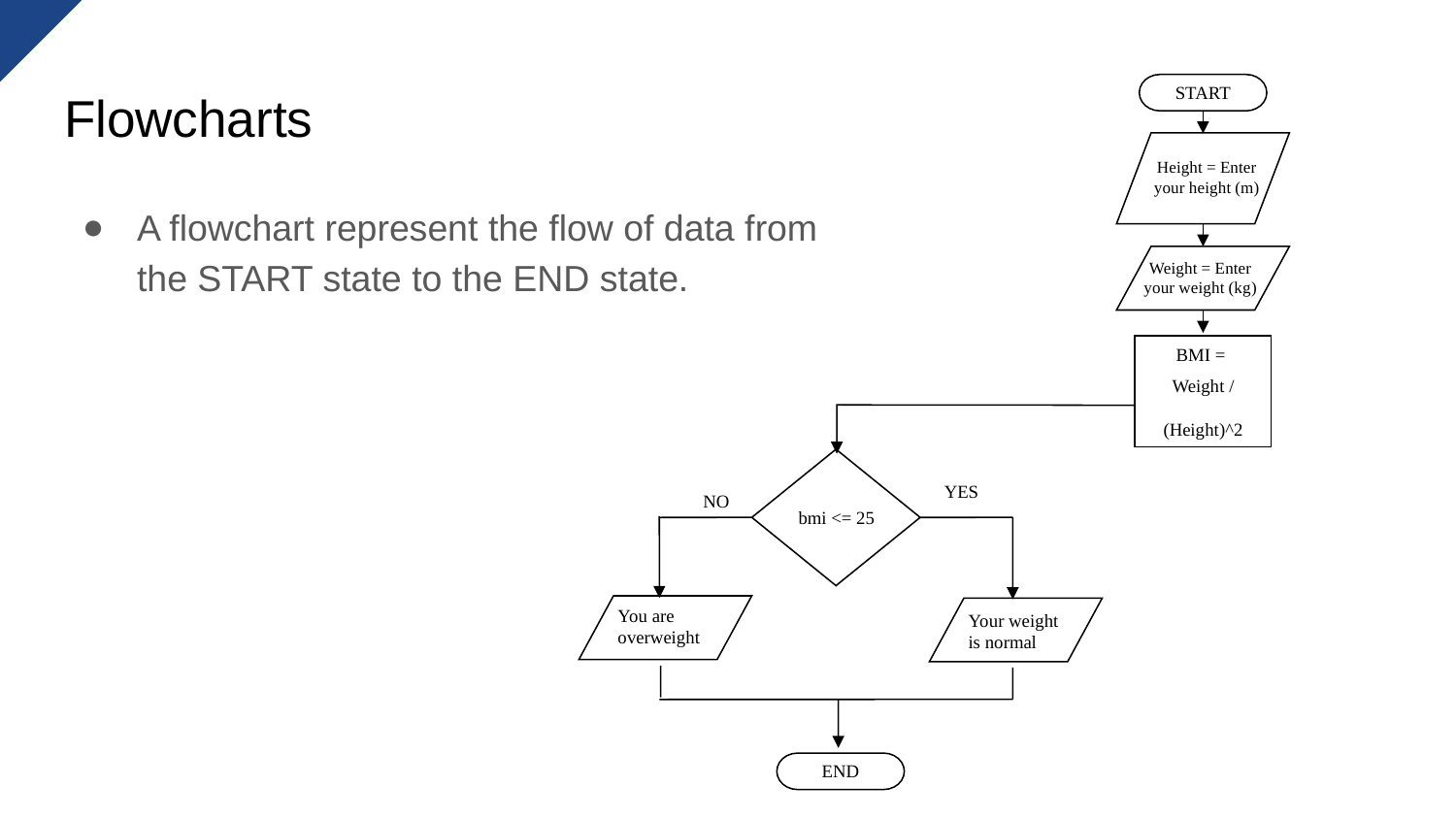

# Flowcharts

START

Height = Enter your height (m)

Weight = Enter your weight (kg)

BMI =
Weight /	 (Height)^2
END

YES
NO
bmi <= 25

You are overweight

Your weight is normal

A flowchart represent the flow of data from the START state to the END state.